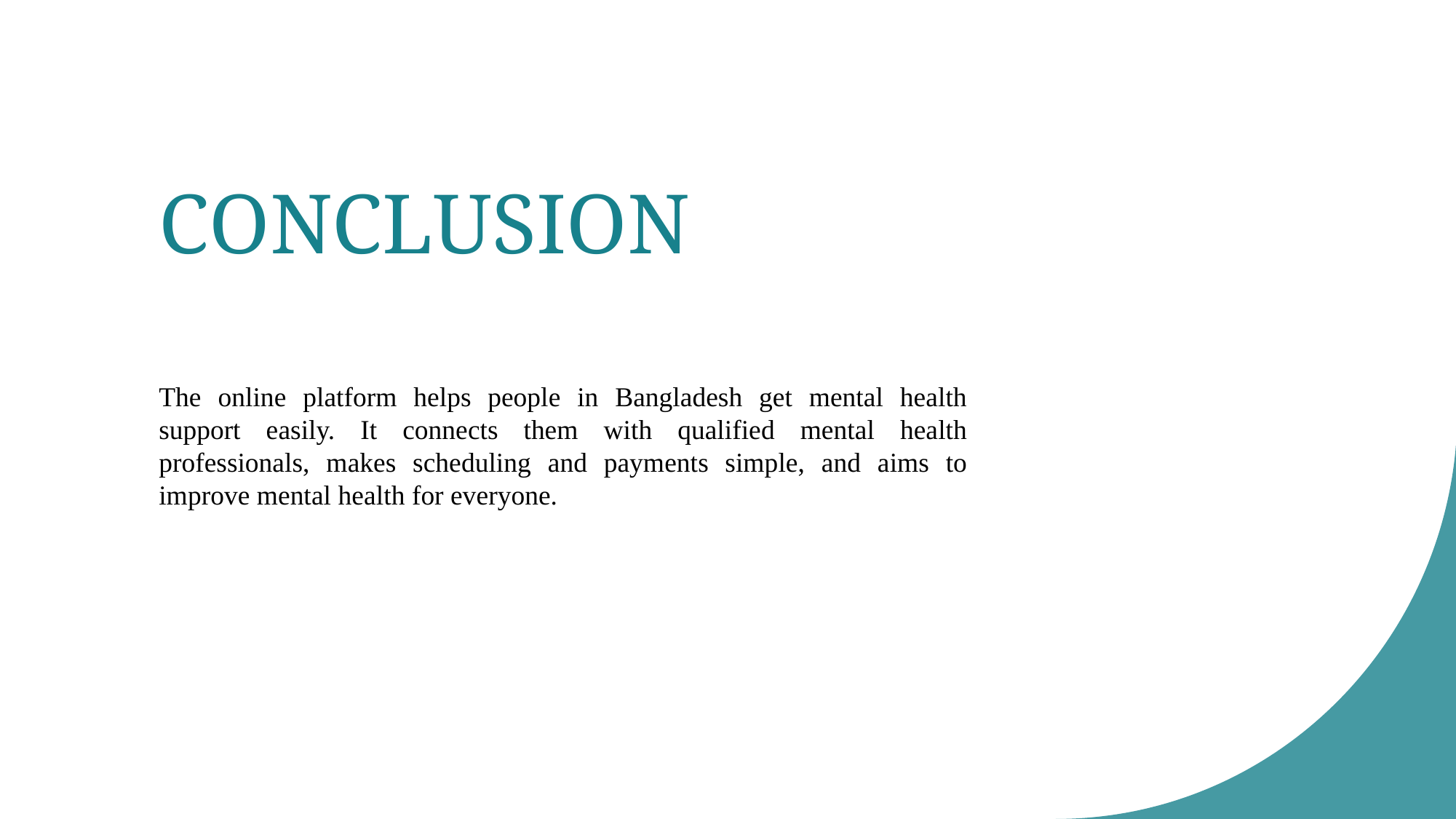

# CONCLUSION
The online platform helps people in Bangladesh get mental health support easily. It connects them with qualified mental health professionals, makes scheduling and payments simple, and aims to improve mental health for everyone.